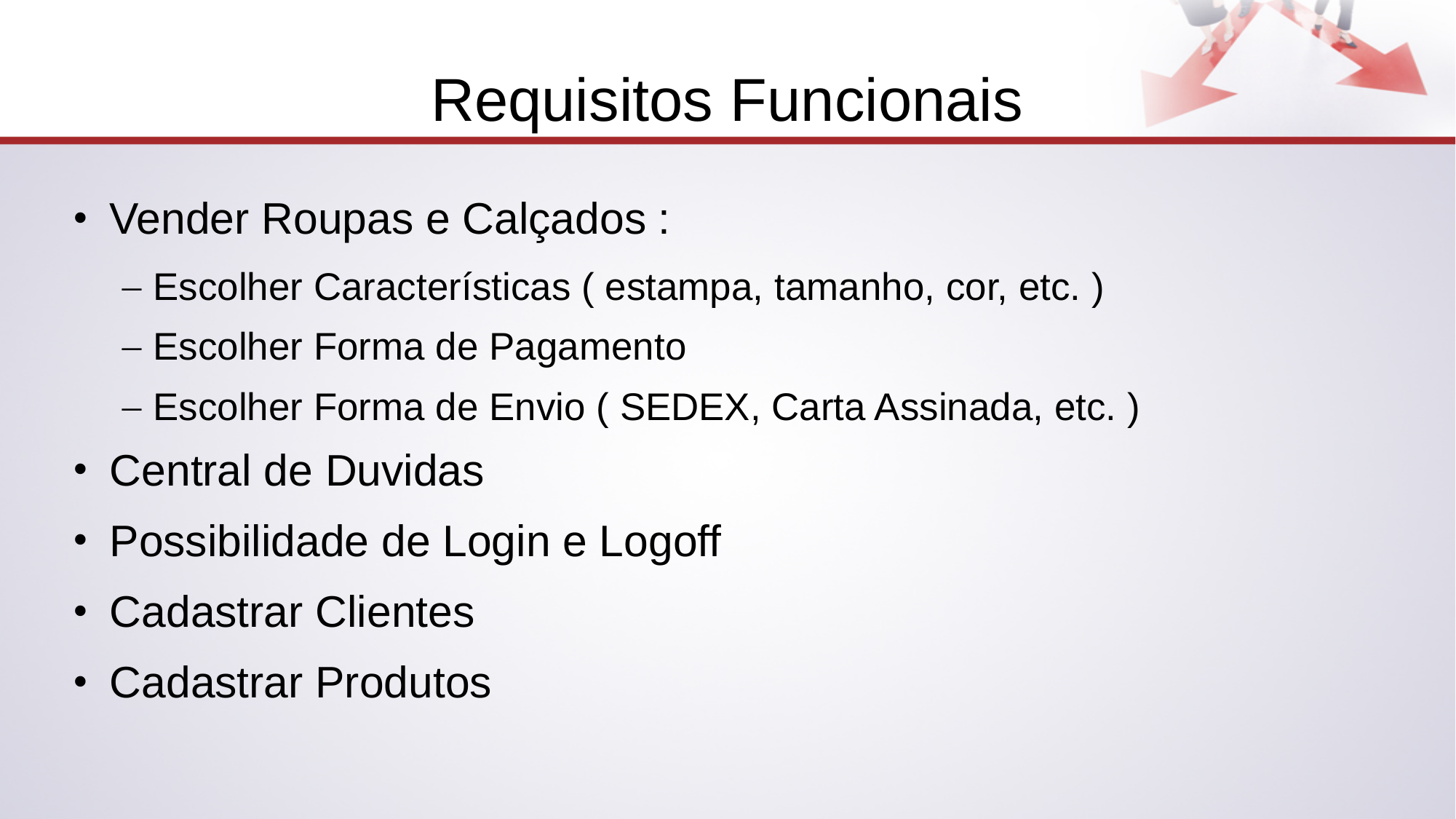

# Requisitos Funcionais
Vender Roupas e Calçados :
Escolher Características ( estampa, tamanho, cor, etc. )
Escolher Forma de Pagamento
Escolher Forma de Envio ( SEDEX, Carta Assinada, etc. )
Central de Duvidas
Possibilidade de Login e Logoff
Cadastrar Clientes
Cadastrar Produtos